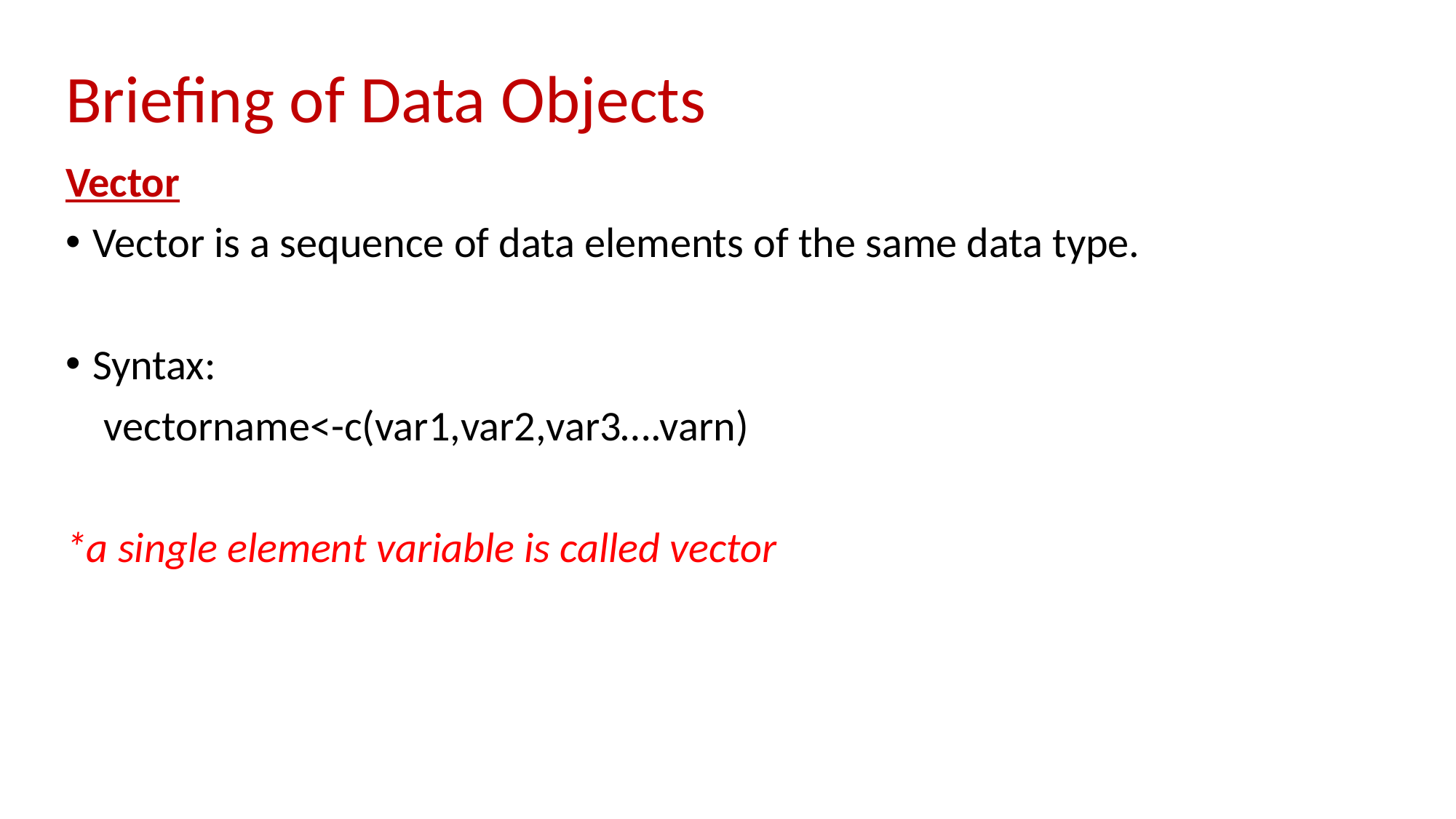

Briefing of Data Objects
Vector
Vector is a sequence of data elements of the same data type.

Syntax:
    vectorname<-c(var1,var2,var3….varn)

*a single element variable is called vector